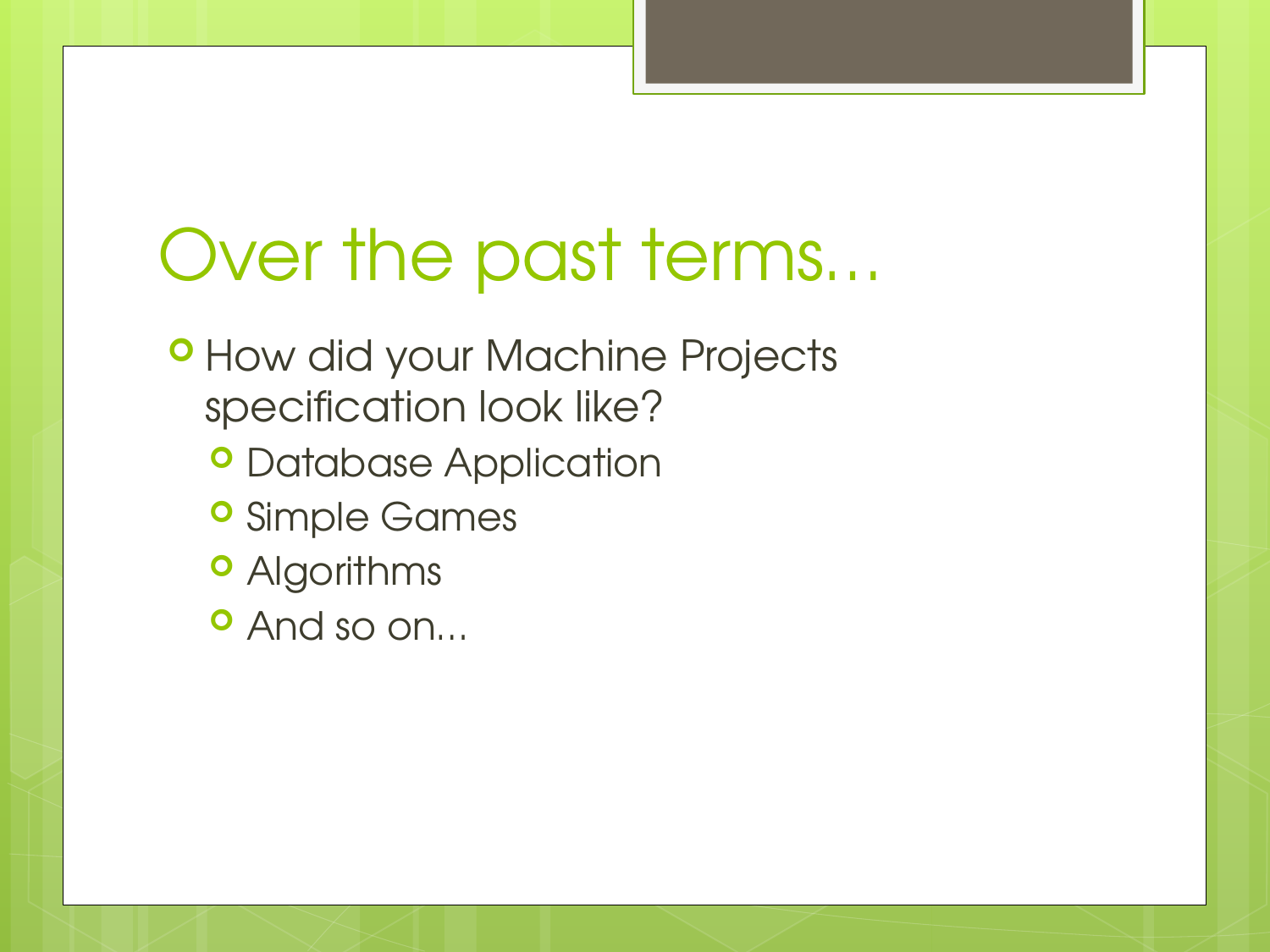

# Over the past terms…
How did your Machine Projects specification look like?
Database Application
Simple Games
Algorithms
And so on…